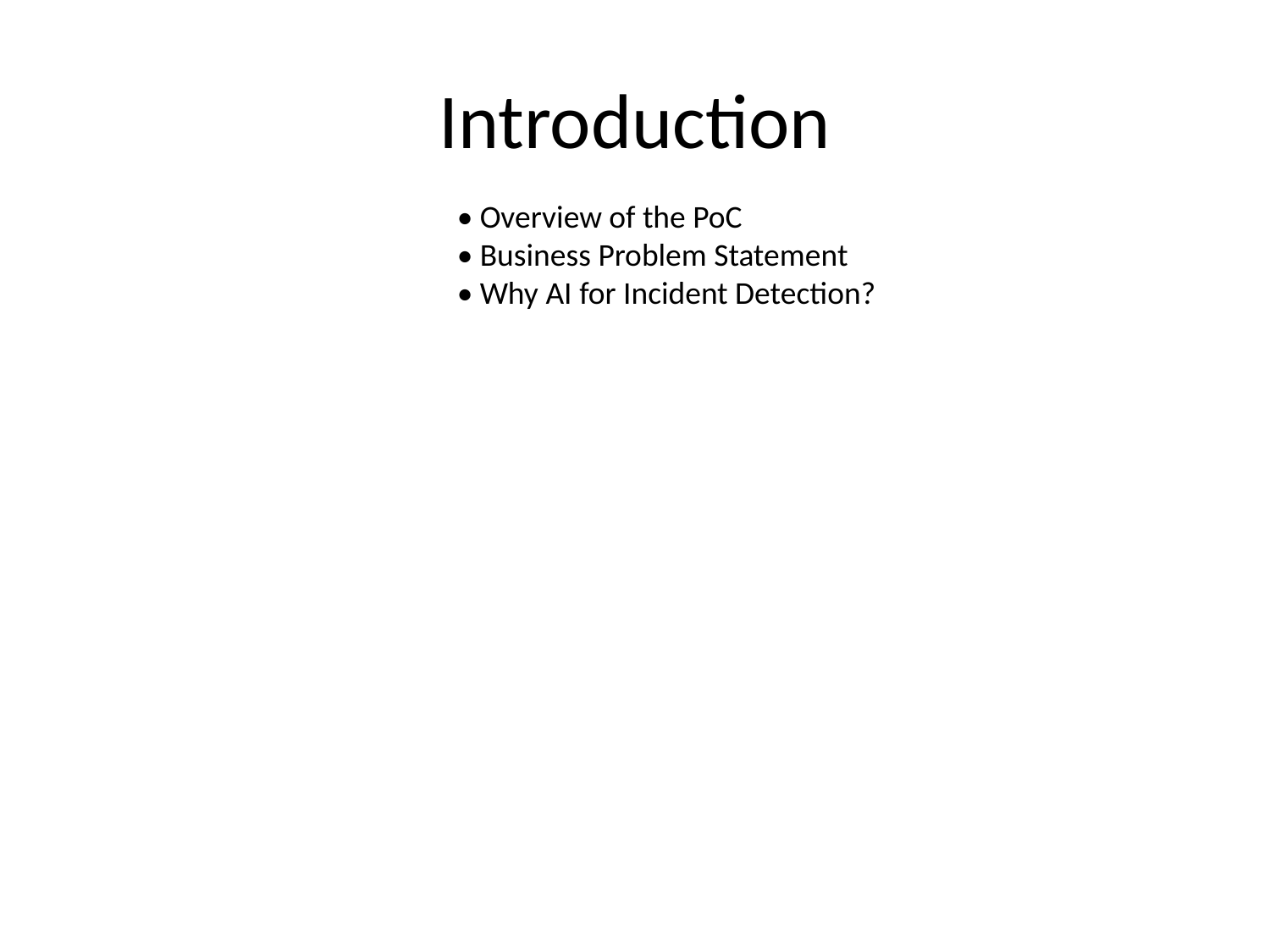

# Introduction
• Overview of the PoC
• Business Problem Statement
• Why AI for Incident Detection?